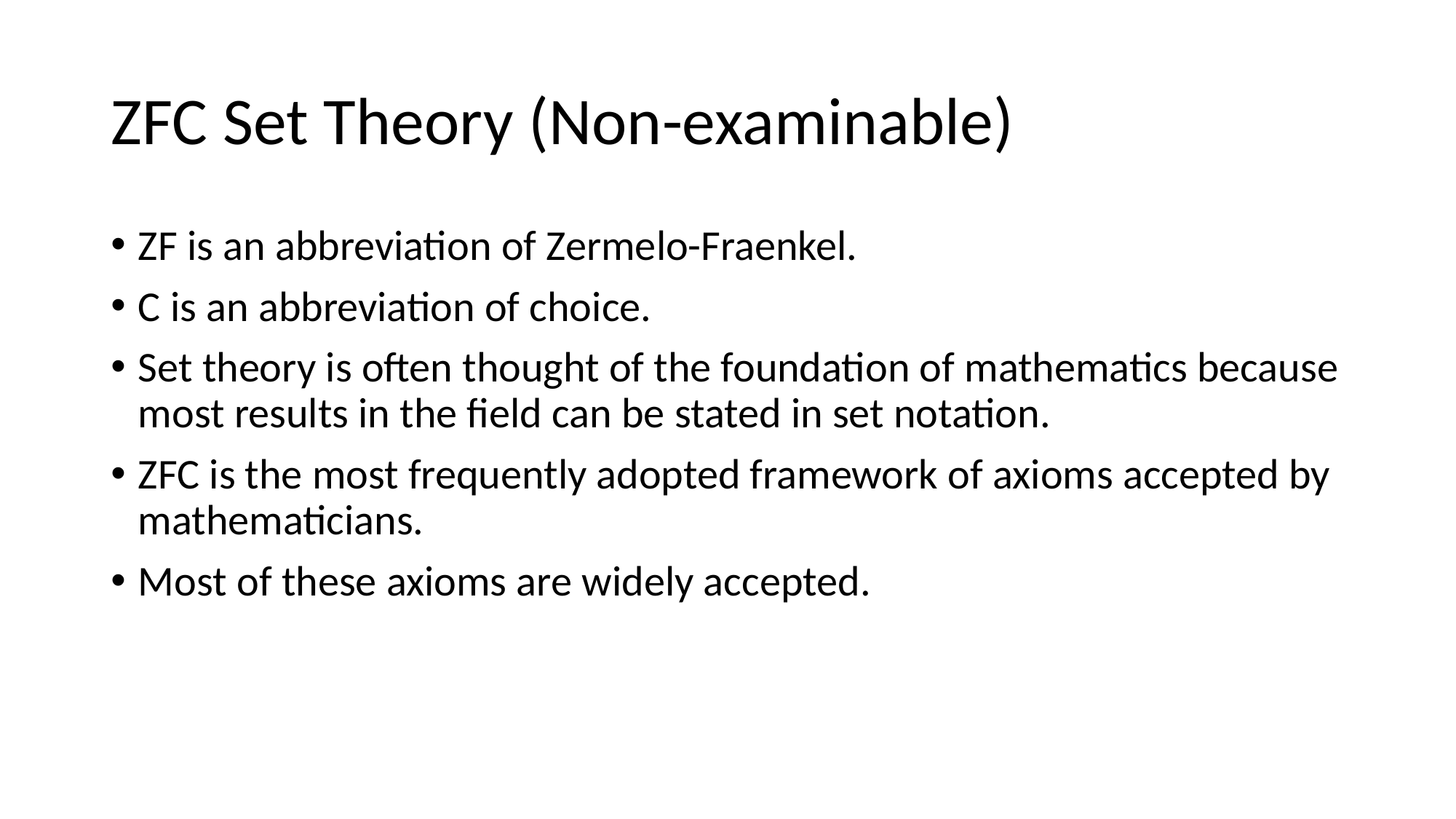

# ZFC Set Theory (Non-examinable)
ZF is an abbreviation of Zermelo-Fraenkel.
C is an abbreviation of choice.
Set theory is often thought of the foundation of mathematics because most results in the field can be stated in set notation.
ZFC is the most frequently adopted framework of axioms accepted by mathematicians.
Most of these axioms are widely accepted.